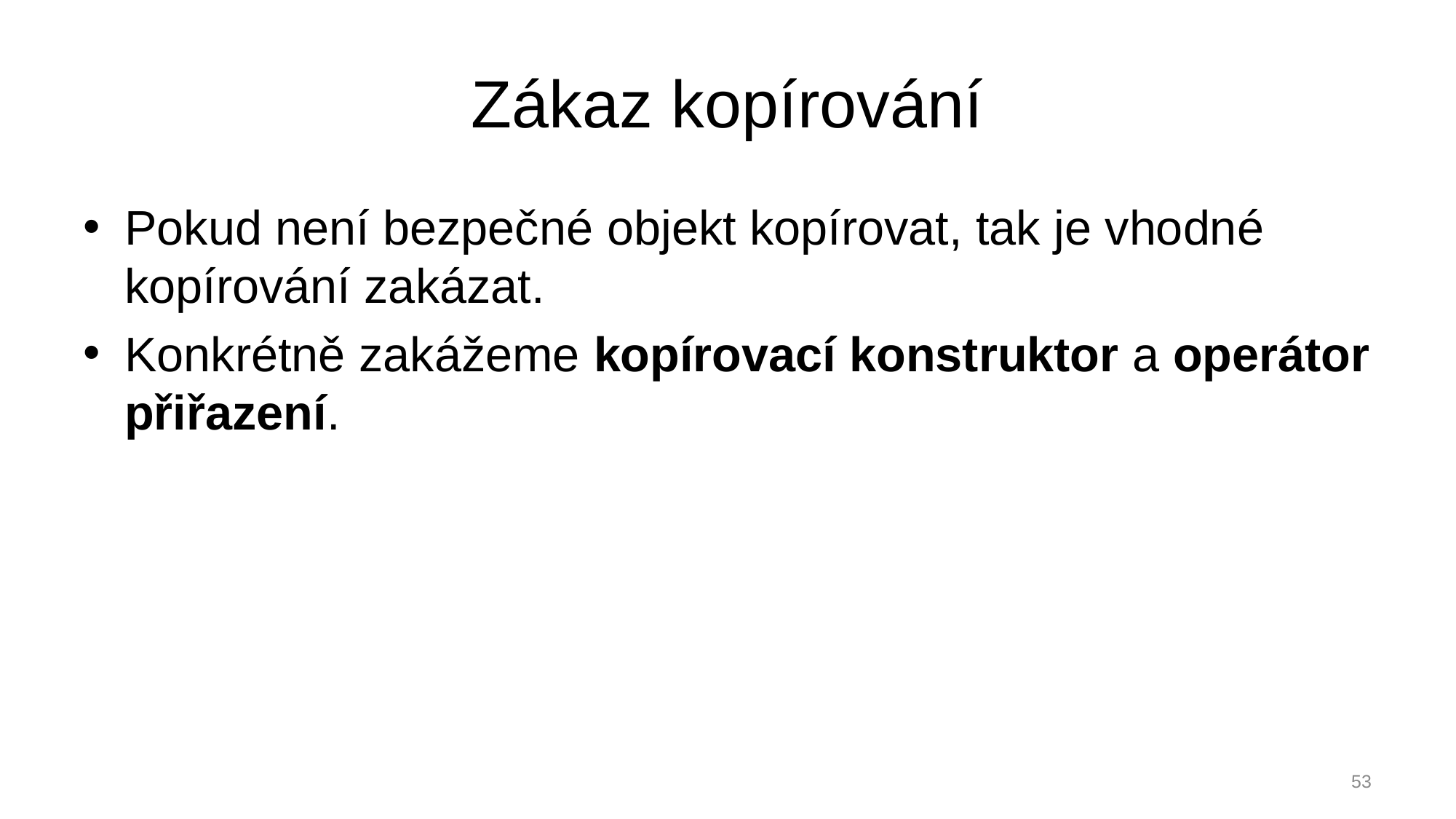

# Zákaz kopírování
Pokud není bezpečné objekt kopírovat, tak je vhodné kopírování zakázat.
Konkrétně zakážeme kopírovací konstruktor a operátor přiřazení.
53